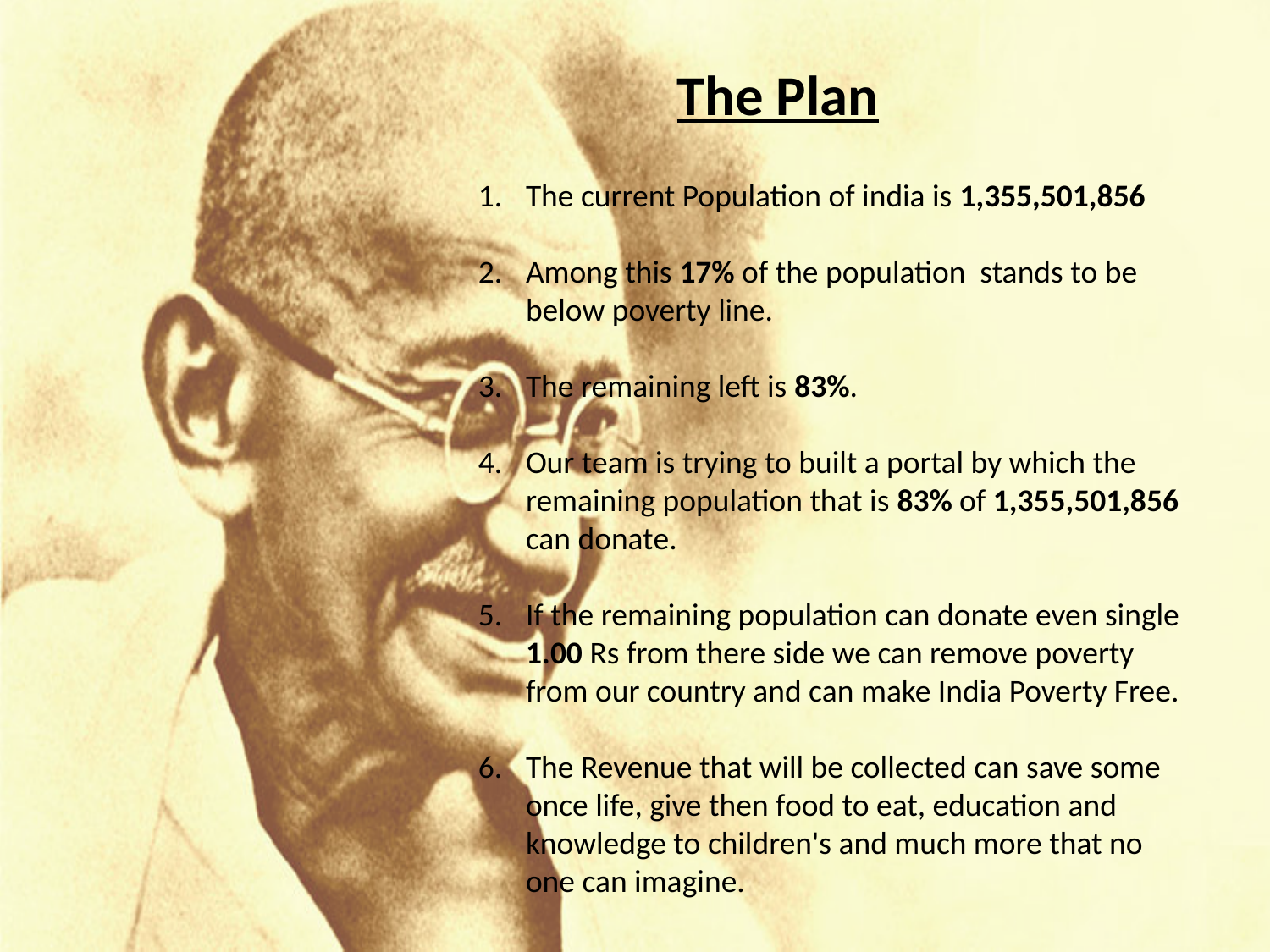

The Plan
The current Population of india is 1,355,501,856

Among this 17% of the population  stands to be below poverty line.

The remaining left is 83%.

Our team is trying to built a portal by which the remaining population that is 83% of 1,355,501,856 can donate.

If the remaining population can donate even single 1.00 Rs from there side we can remove poverty from our country and can make India Poverty Free.

The Revenue that will be collected can save some once life, give then food to eat, education and knowledge to children's and much more that no one can imagine.